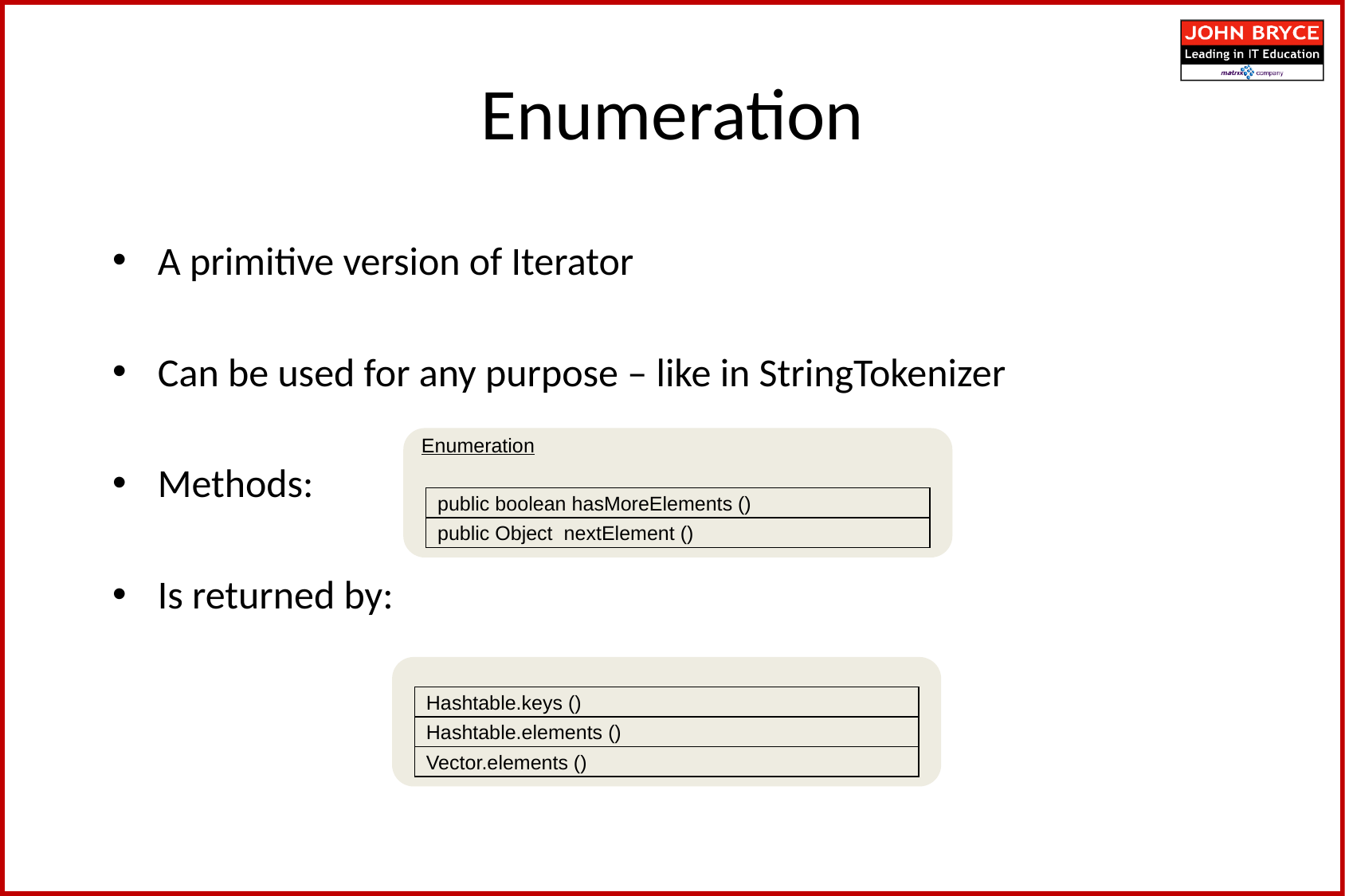

Enumeration
A primitive version of Iterator

Can be used for any purpose – like in StringTokenizer

Methods:

Is returned by:
Enumeration

public boolean hasMoreElements ()
public Object  nextElement ()

Hashtable.keys ()
Hashtable.elements ()
Vector.elements ()